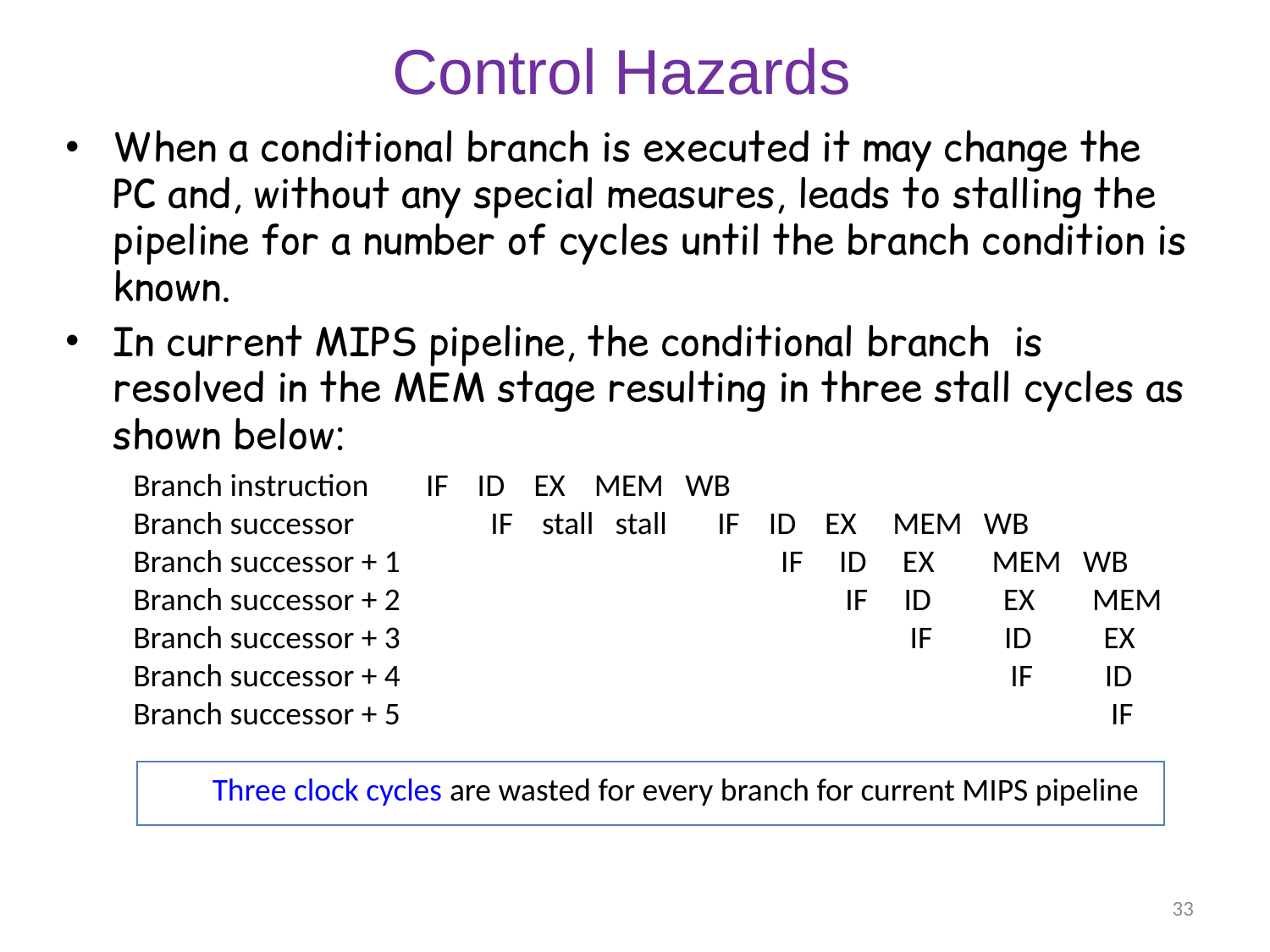

# Control Hazards
When a conditional branch is executed it may change the PC and, without any special measures, leads to stalling the pipeline for a number of cycles until the branch condition is known.
In current MIPS pipeline, the conditional branch  is resolved in the MEM stage resulting in three stall cycles as shown below:

Branch instruction        IF    ID    EX    MEM   WB
Branch successor                   IF    stall   stall       IF    ID    EX     MEM   WB
Branch successor + 1                                                     IF     ID     EX        MEM   WB
Branch successor + 2                                                              IF     ID          EX        MEM
Branch successor + 3                                                                       IF          ID          EX
Branch successor + 4                                                                                     IF          ID
Branch successor + 5                                                                                                   IF

           Three clock cycles are wasted for every branch for current MIPS pipeline

33